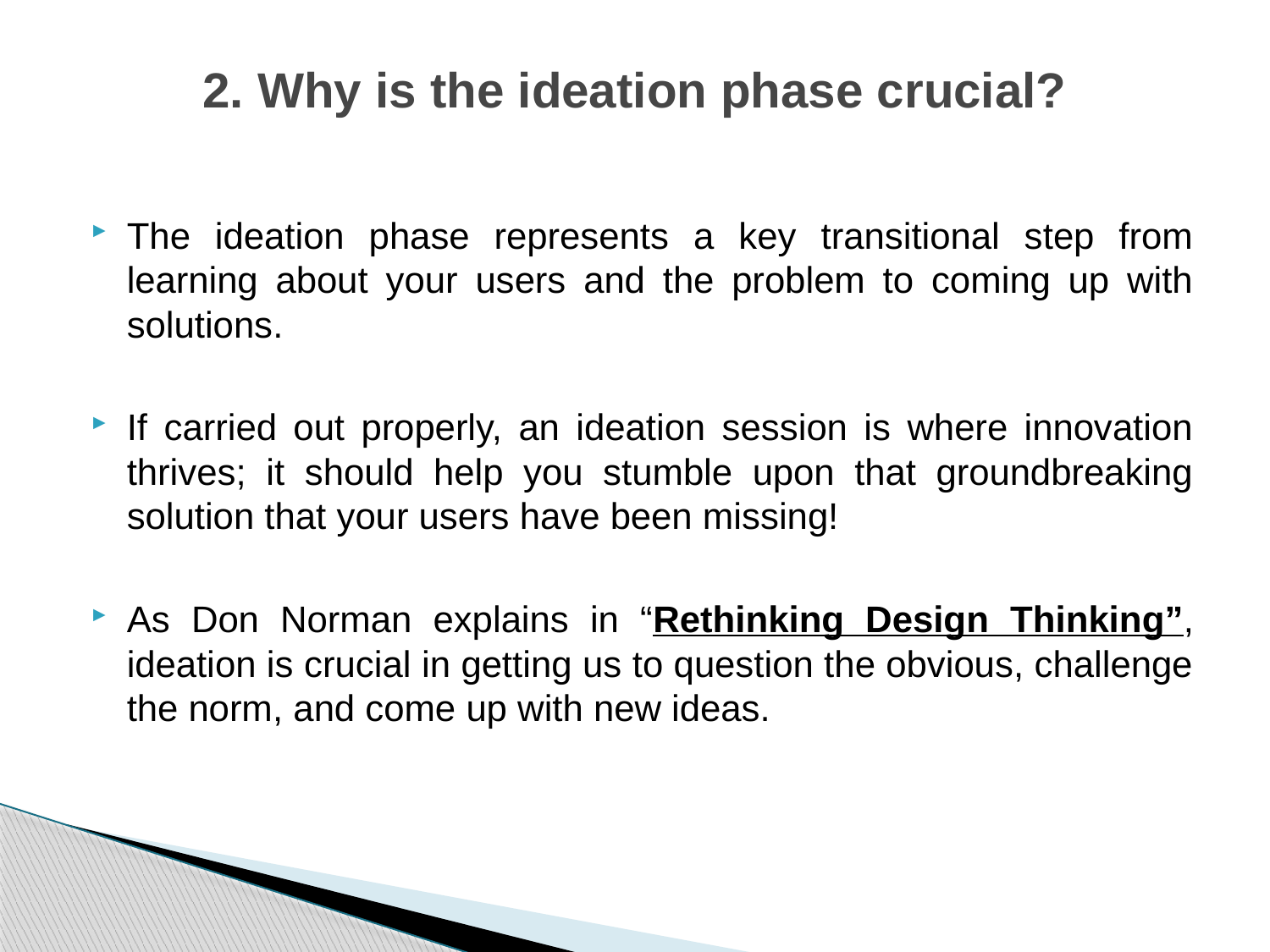

# 2. Why is the ideation phase crucial?
The ideation phase represents a key transitional step from learning about your users and the problem to coming up with solutions.

If carried out properly, an ideation session is where innovation thrives; it should help you stumble upon that groundbreaking solution that your users have been missing!

As Don Norman explains in “Rethinking Design Thinking”, ideation is crucial in getting us to question the obvious, challenge the norm, and come up with new ideas.